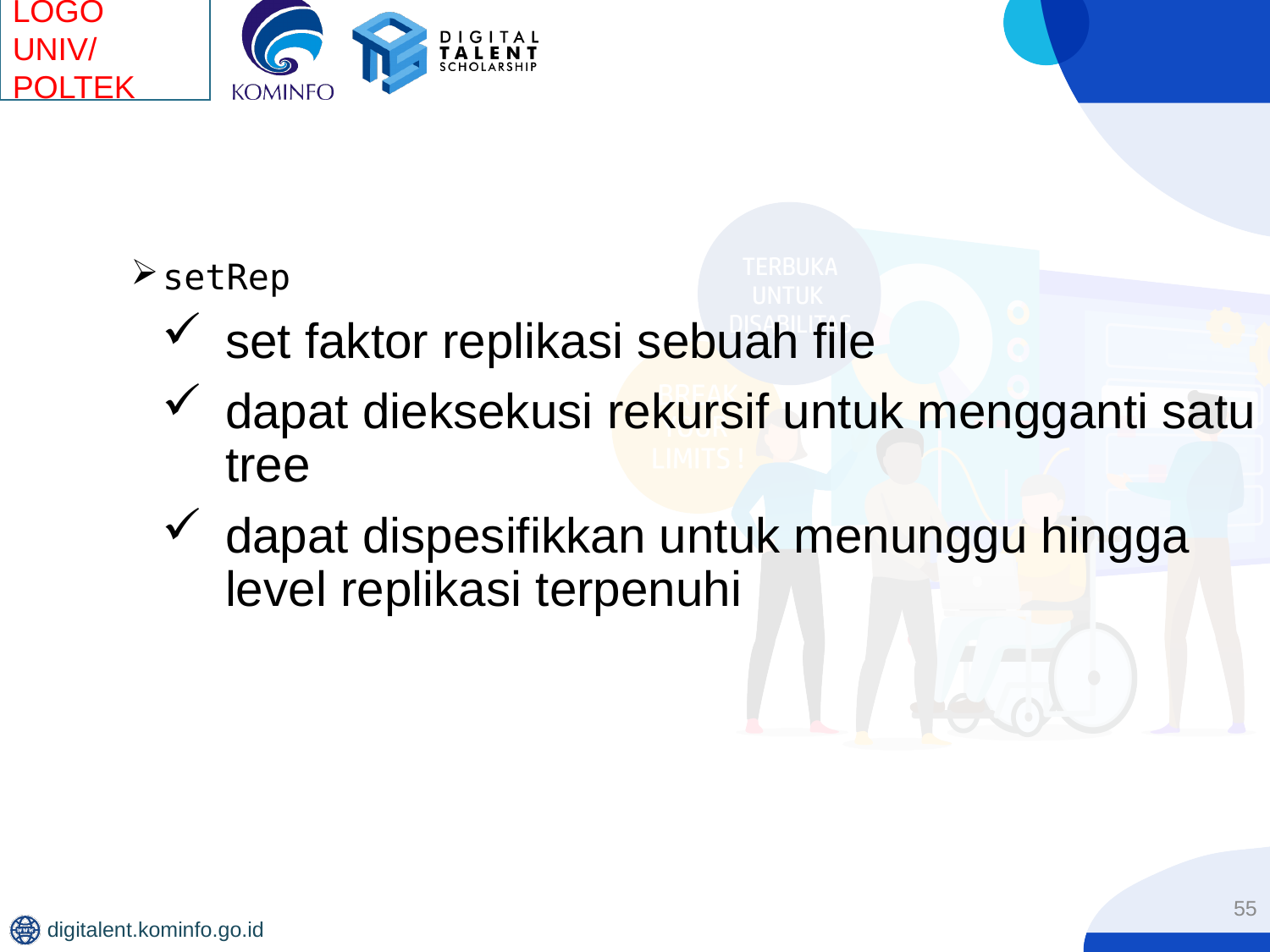

#
setRep
set faktor replikasi sebuah file
dapat dieksekusi rekursif untuk mengganti satu tree
dapat dispesifikkan untuk menunggu hingga level replikasi terpenuhi
55